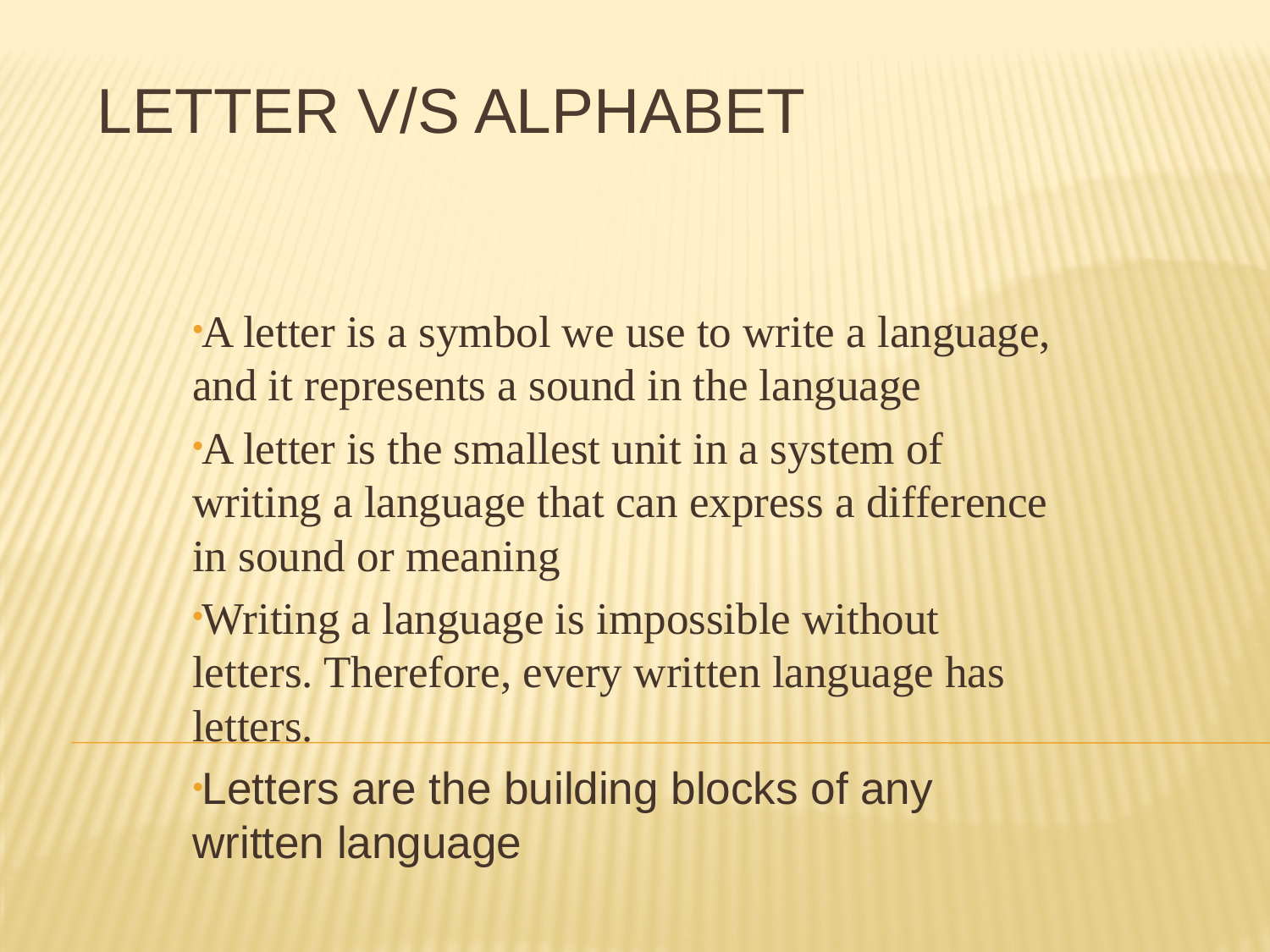

# Letter V/s Alphabet
A letter is a symbol we use to write a language, and it represents a sound in the language
A letter is the smallest unit in a system of writing a language that can express a difference in sound or meaning
Writing a language is impossible without letters. Therefore, every written language has letters.
Letters are the building blocks of any written language